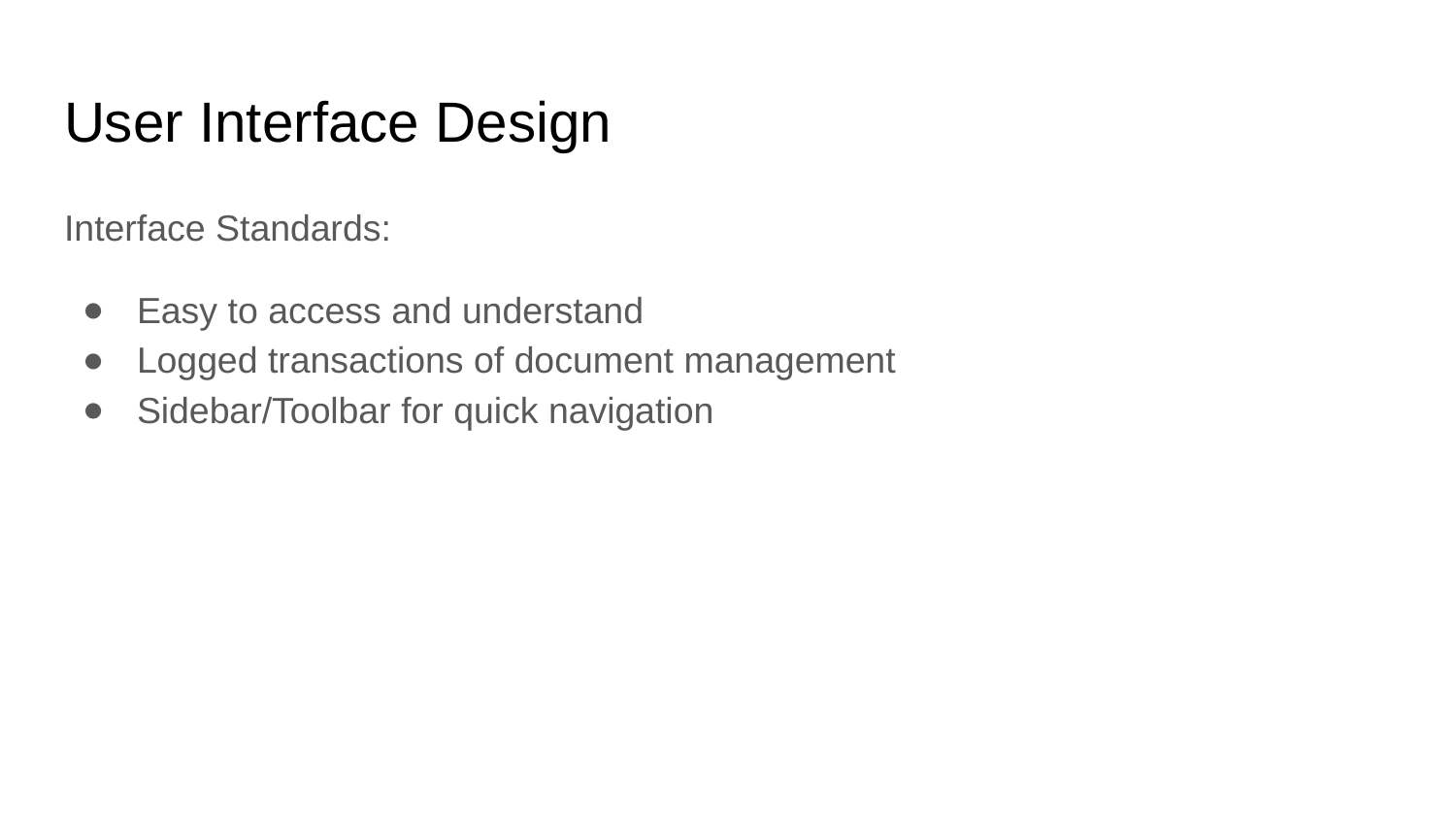

# User Interface Design
Interface Standards:
Easy to access and understand
Logged transactions of document management
Sidebar/Toolbar for quick navigation